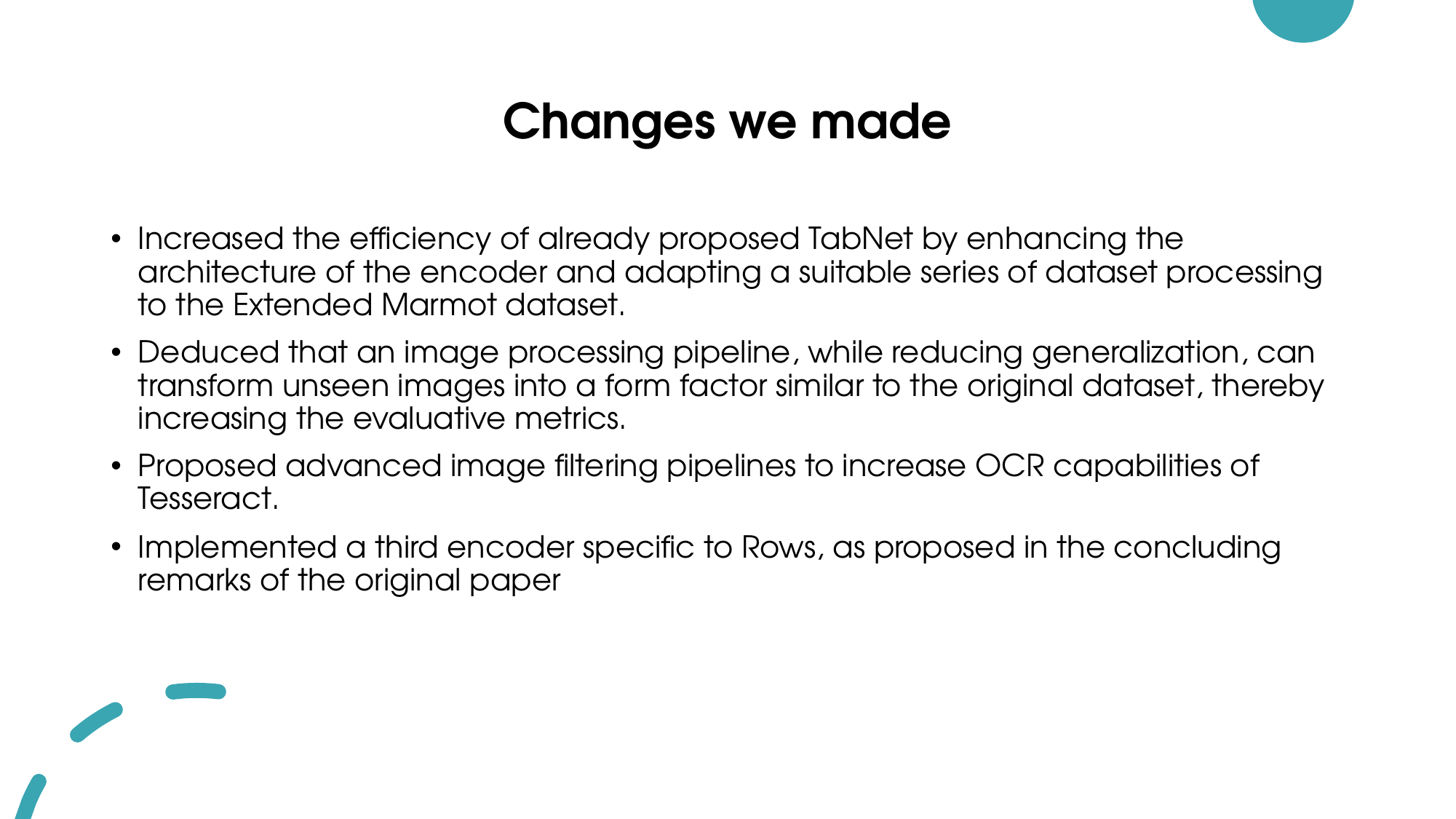

# Changes we made
Increased the efficiency of already proposed TabNet by enhancing the architecture of the encoder and adapting a suitable series of dataset processing to the Extended Marmot dataset.
Deduced that an image processing pipeline, while reducing generalization, can transform unseen images into a form factor similar to the original dataset, thereby increasing the evaluative metrics.
Proposed advanced image filtering pipelines to increase OCR capabilities of Tesseract.
Implemented a third encoder specific to Rows, as proposed in the concluding remarks of the original paper